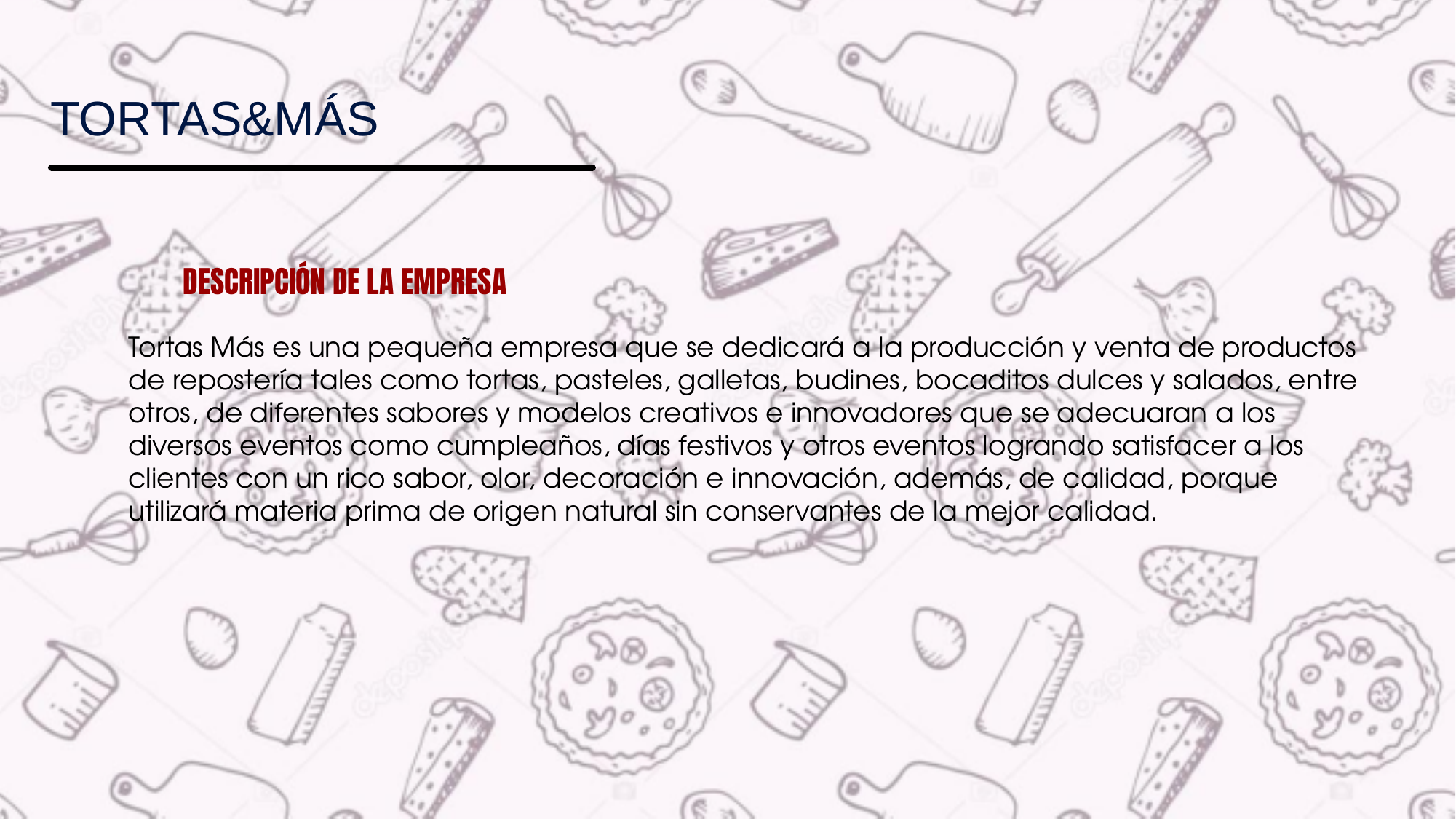

# Tortas&máS
DESCRIPCIÓN DE LA EMPRESA
Tortas Más es una pequeña empresa que se dedicará a la producción y venta de productos de repostería tales como tortas, pasteles, galletas, budines, bocaditos dulces y salados, entre otros, de diferentes sabores y modelos creativos e innovadores que se adecuaran a los diversos eventos como cumpleaños, días festivos y otros eventos logrando satisfacer a los clientes con un rico sabor, olor, decoración e innovación, además, de calidad, porque utilizará materia prima de origen natural sin conservantes de la mejor calidad.